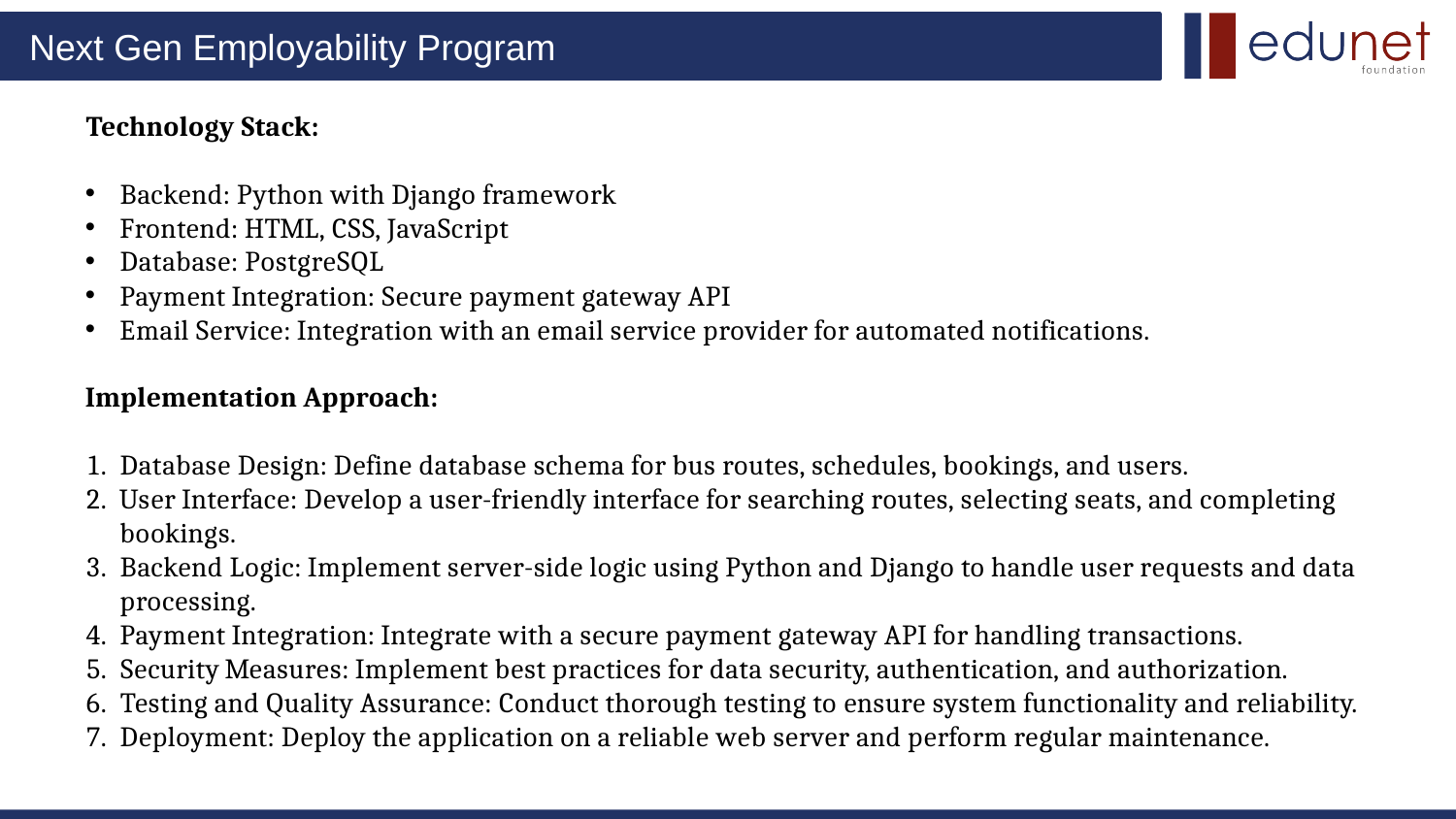

Technology Stack:

Backend: Python with Django framework
Frontend: HTML, CSS, JavaScript
Database: PostgreSQL
Payment Integration: Secure payment gateway API
Email Service: Integration with an email service provider for automated notifications.

Implementation Approach:

Database Design: Define database schema for bus routes, schedules, bookings, and users.
User Interface: Develop a user-friendly interface for searching routes, selecting seats, and completing bookings.
Backend Logic: Implement server-side logic using Python and Django to handle user requests and data processing.
Payment Integration: Integrate with a secure payment gateway API for handling transactions.
Security Measures: Implement best practices for data security, authentication, and authorization.
Testing and Quality Assurance: Conduct thorough testing to ensure system functionality and reliability.
Deployment: Deploy the application on a reliable web server and perform regular maintenance.